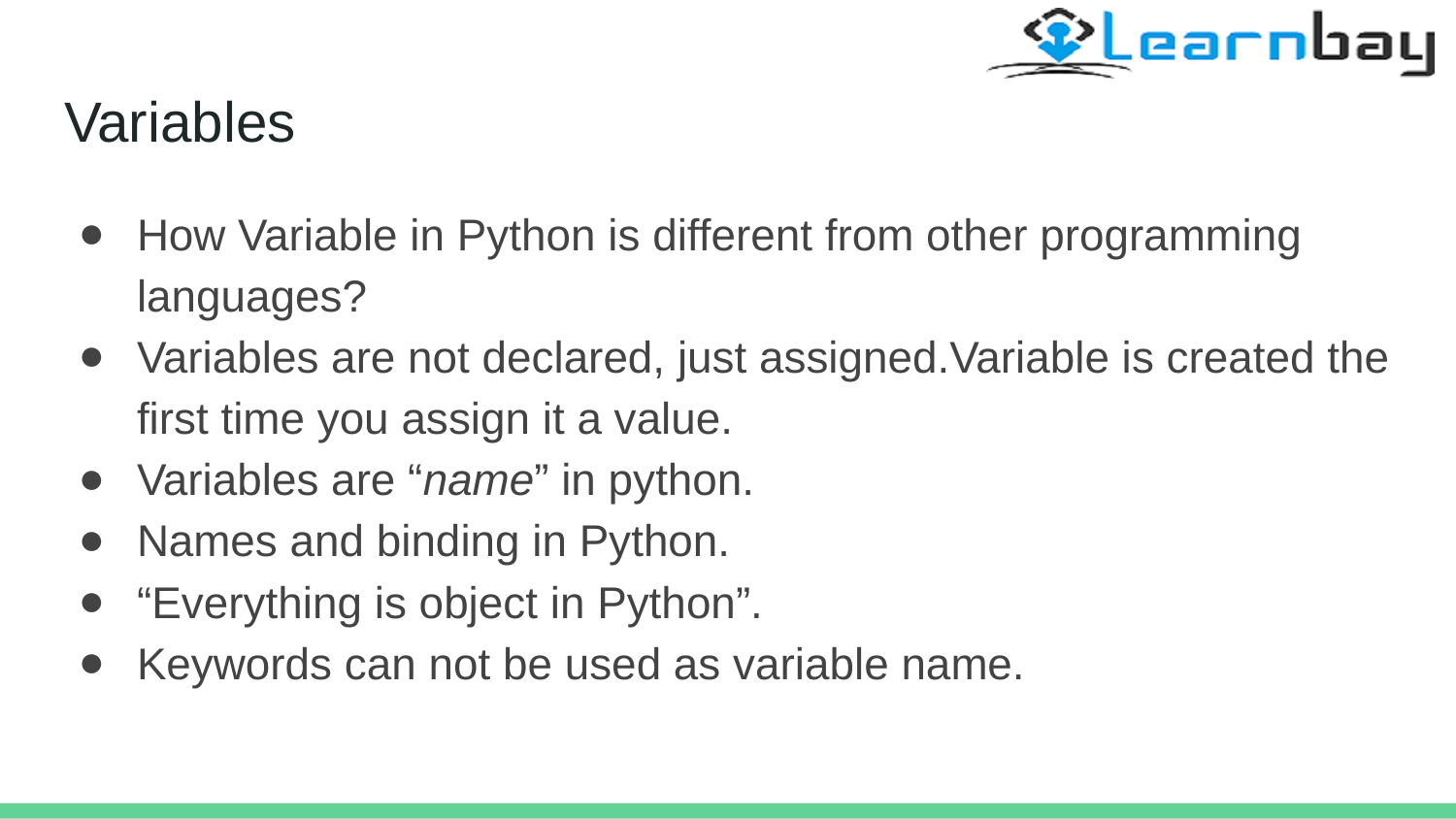

# Variables
How Variable in Python is different from other programming languages?
Variables are not declared, just assigned.Variable is created the first time you assign it a value.
Variables are “name” in python.
Names and binding in Python.
“Everything is object in Python”.
Keywords can not be used as variable name.